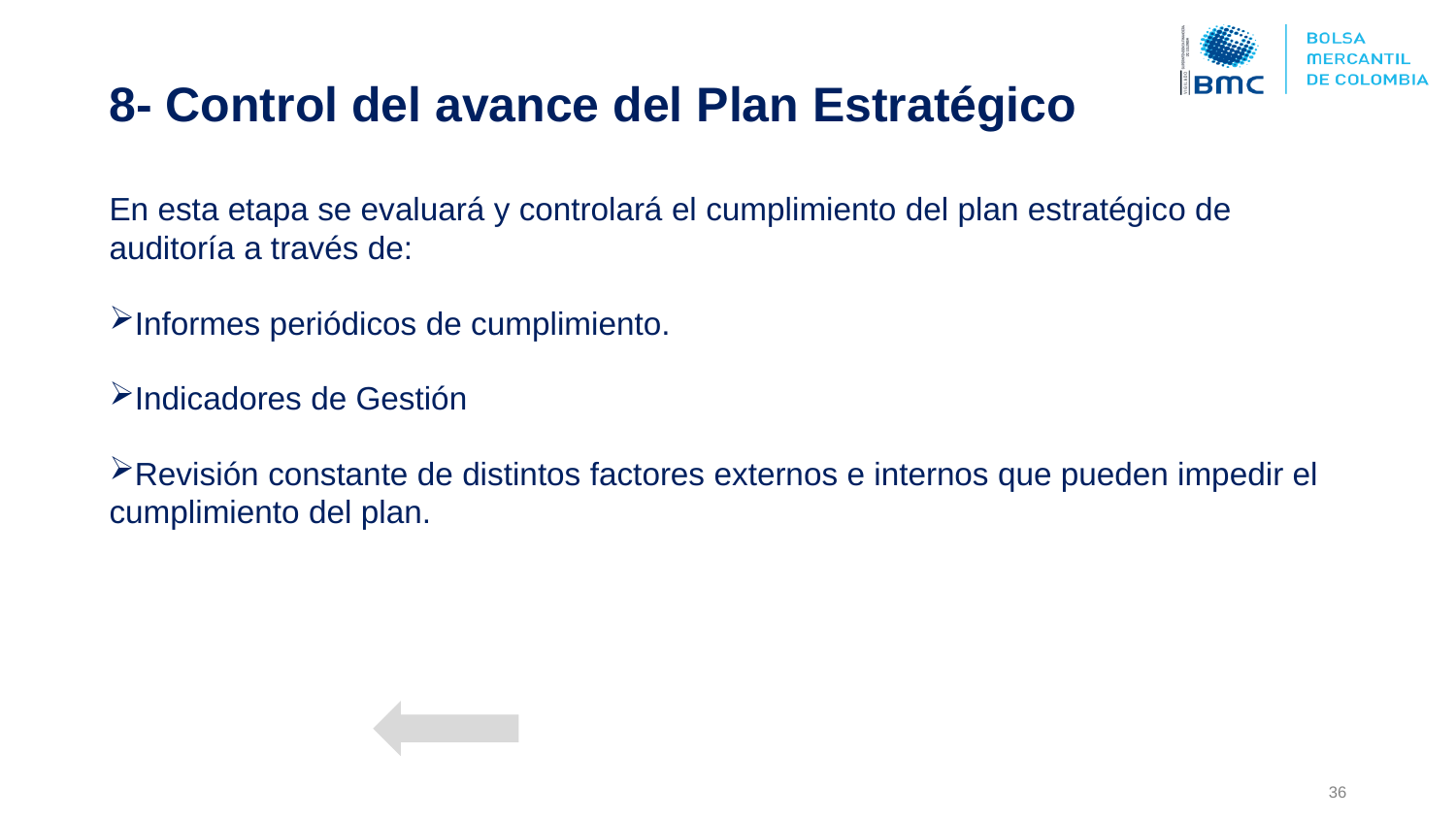

8- Control del avance del Plan Estratégico
#
En esta etapa se evaluará y controlará el cumplimiento del plan estratégico de auditoría a través de:

Informes periódicos de cumplimiento.
Indicadores de Gestión
Revisión constante de distintos factores externos e internos que pueden impedir el cumplimiento del plan.